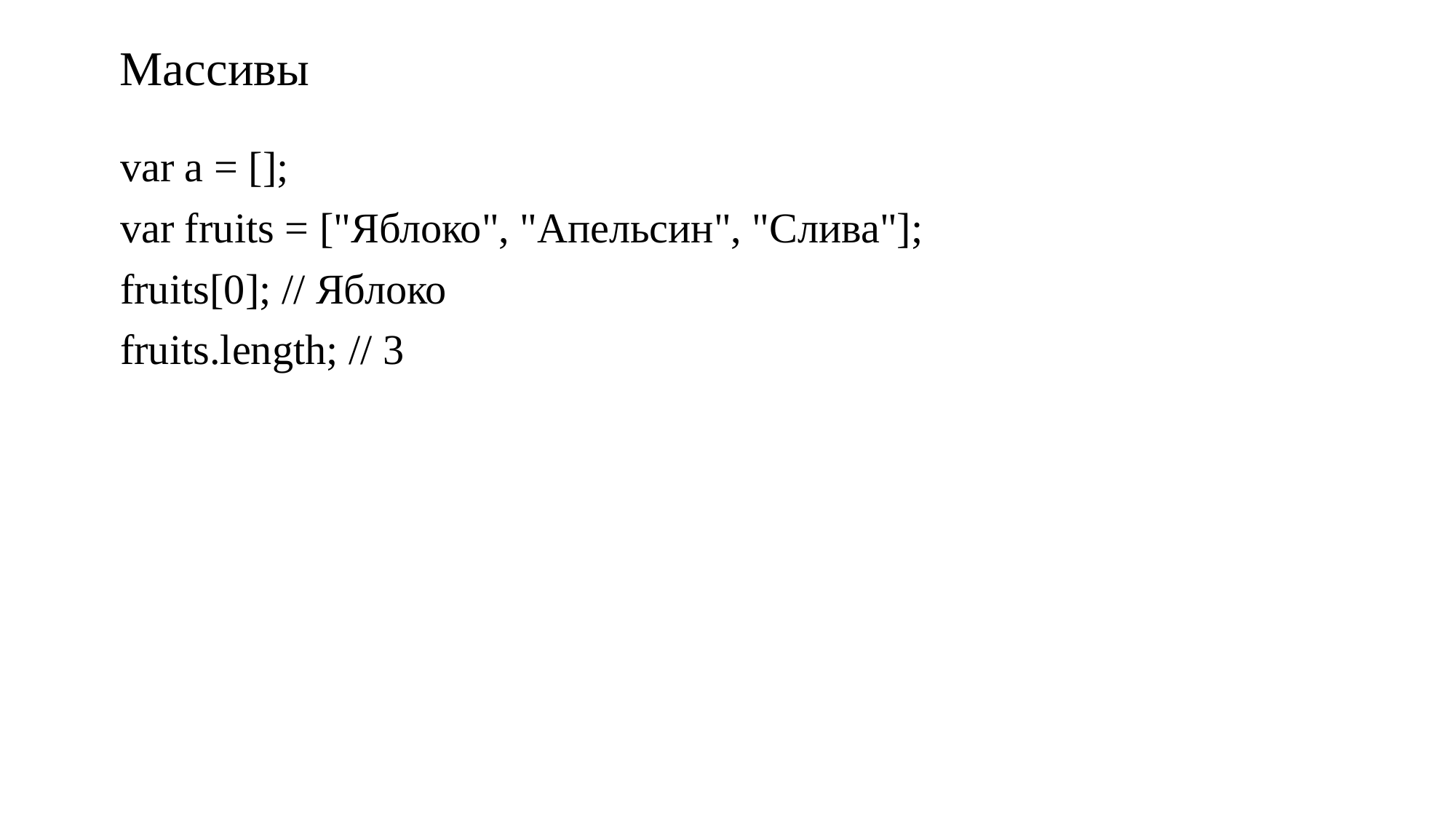

# Массивы
var a = [];
var fruits = ["Яблоко", "Апельсин", "Слива"];
fruits[0]; // Яблоко
fruits.length; // 3